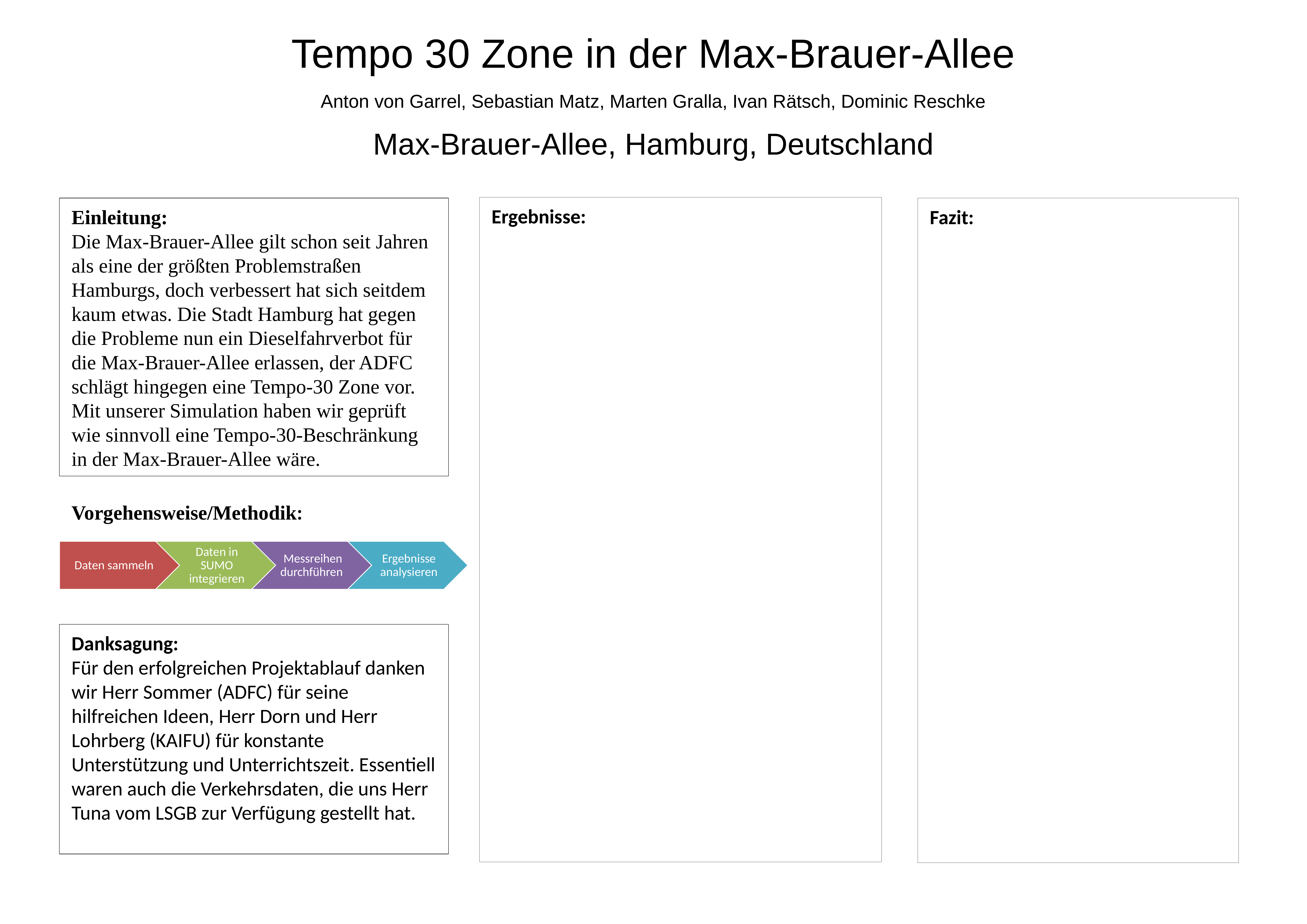

# Tempo 30 Zone in der Max-Brauer-Allee
Anton von Garrel, Sebastian Matz, Marten Gralla, Ivan Rätsch, Dominic Reschke
Max-Brauer-Allee, Hamburg, Deutschland
Ergebnisse:

Einleitung:
Die Max-Brauer-Allee gilt schon seit Jahren als eine der größten Problemstraßen Hamburgs, doch verbessert hat sich seitdem kaum etwas. Die Stadt Hamburg hat gegen die Probleme nun ein Dieselfahrverbot für die Max-Brauer-Allee erlassen, der ADFC schlägt hingegen eine Tempo-30 Zone vor. Mit unserer Simulation haben wir geprüft wie sinnvoll eine Tempo-30-Beschränkung in der Max-Brauer-Allee wäre.
Fazit:

Vorgehensweise/Methodik:
Daten sammeln
Daten in SUMO integrieren
Messreihen durchführen
Ergebnisse analysieren
Danksagung:
Für den erfolgreichen Projektablauf danken wir Herr Sommer (ADFC) für seine hilfreichen Ideen, Herr Dorn und Herr Lohrberg (KAIFU) für konstante Unterstützung und Unterrichtszeit. Essentiell waren auch die Verkehrsdaten, die uns Herr Tuna vom LSGB zur Verfügung gestellt hat.